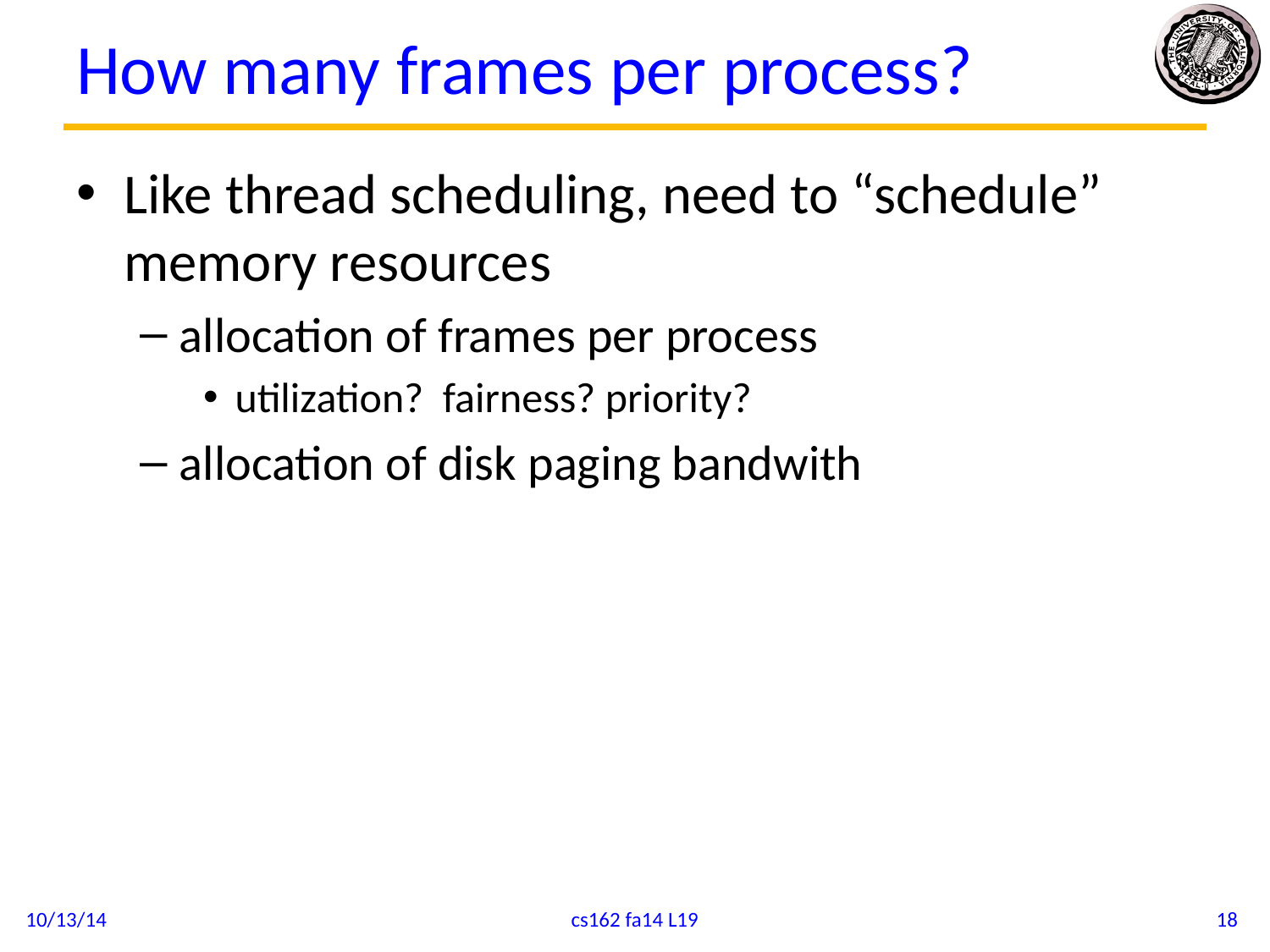

# How many frames per process?
Like thread scheduling, need to “schedule” memory resources
allocation of frames per process
utilization?  fairness? priority?
allocation of disk paging bandwith
10/13/14
cs162 fa14 L19
18